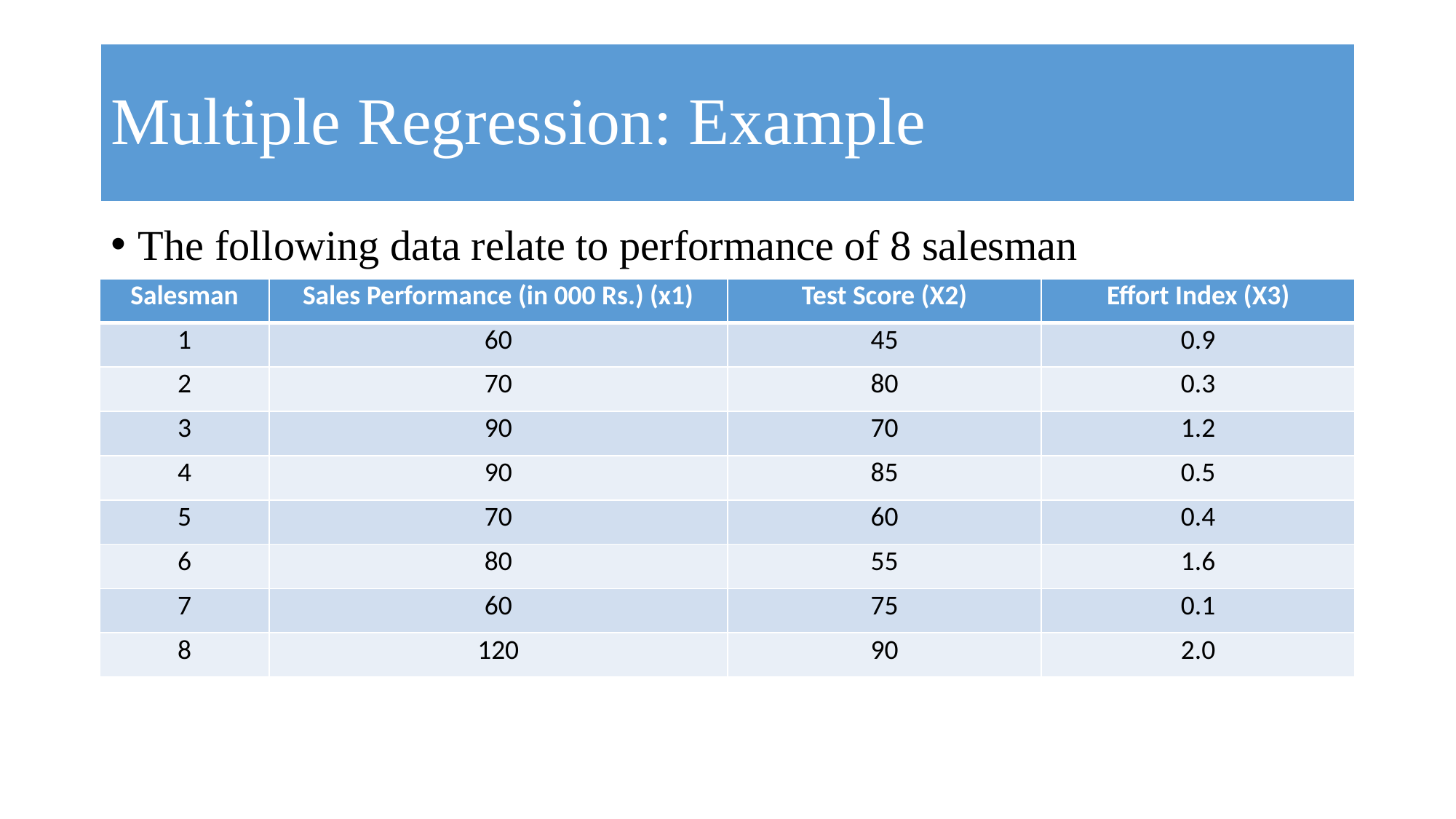

# Multiple Regression: Example
The following data relate to performance of 8 salesman

| Salesman | Sales Performance (in 000 Rs.) (x1) | Test Score (X2) | Effort Index (X3) |
| --- | --- | --- | --- |
| 1 | 60 | 45 | 0.9 |
| 2 | 70 | 80 | 0.3 |
| 3 | 90 | 70 | 1.2 |
| 4 | 90 | 85 | 0.5 |
| 5 | 70 | 60 | 0.4 |
| 6 | 80 | 55 | 1.6 |
| 7 | 60 | 75 | 0.1 |
| 8 | 120 | 90 | 2.0 |